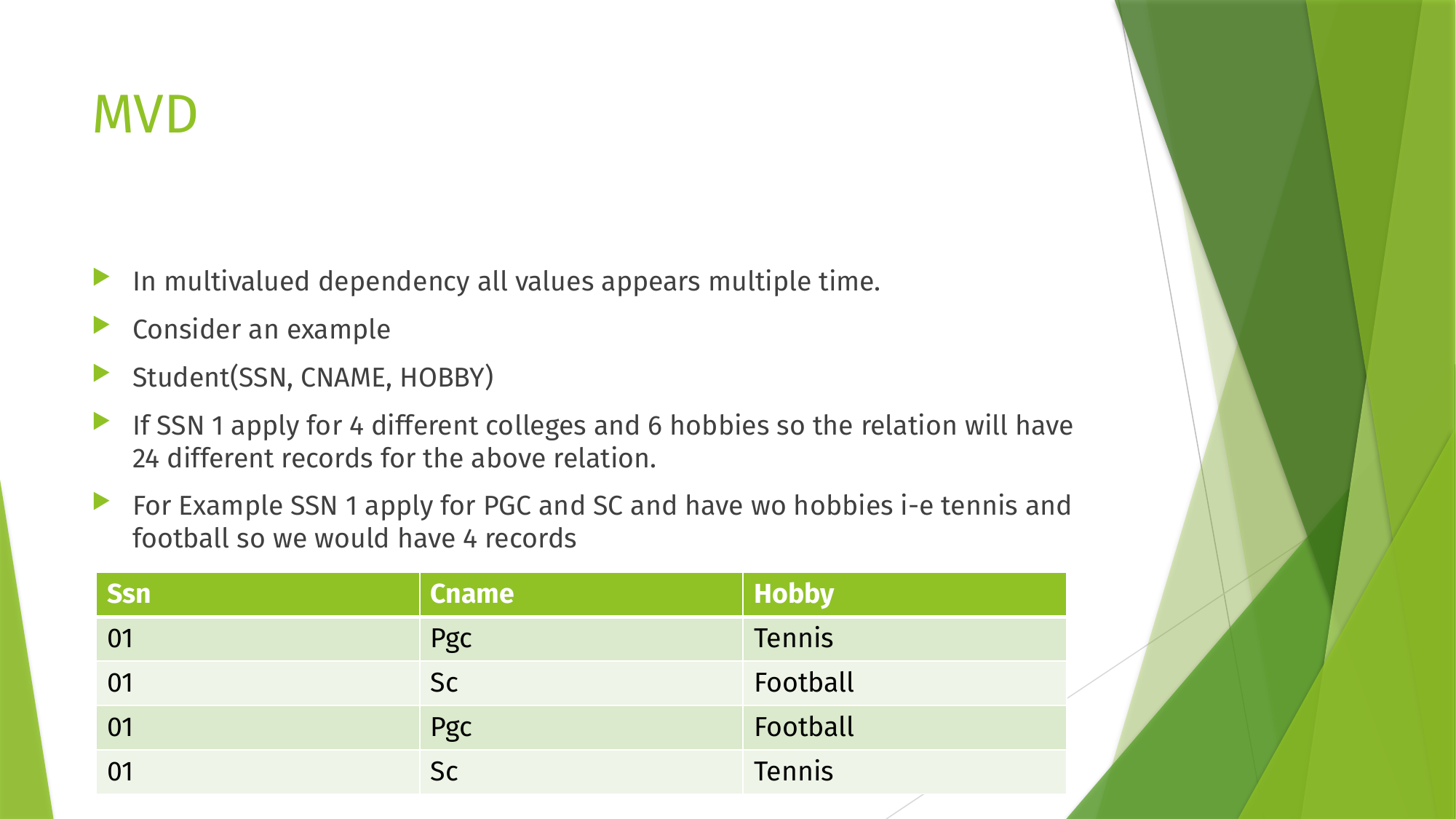

# MVD
In multivalued dependency all values appears multiple time.
Consider an example
Student(SSN, CNAME, HOBBY)
If SSN 1 apply for 4 different colleges and 6 hobbies so the relation will have 24 different records for the above relation.
For Example SSN 1 apply for PGC and SC and have wo hobbies i-e tennis and football so we would have 4 records

| Ssn | Cname | Hobby |
| --- | --- | --- |
| 01 | Pgc | Tennis |
| 01 | Sc | Football |
| 01 | Pgc | Football |
| 01 | Sc | Tennis |